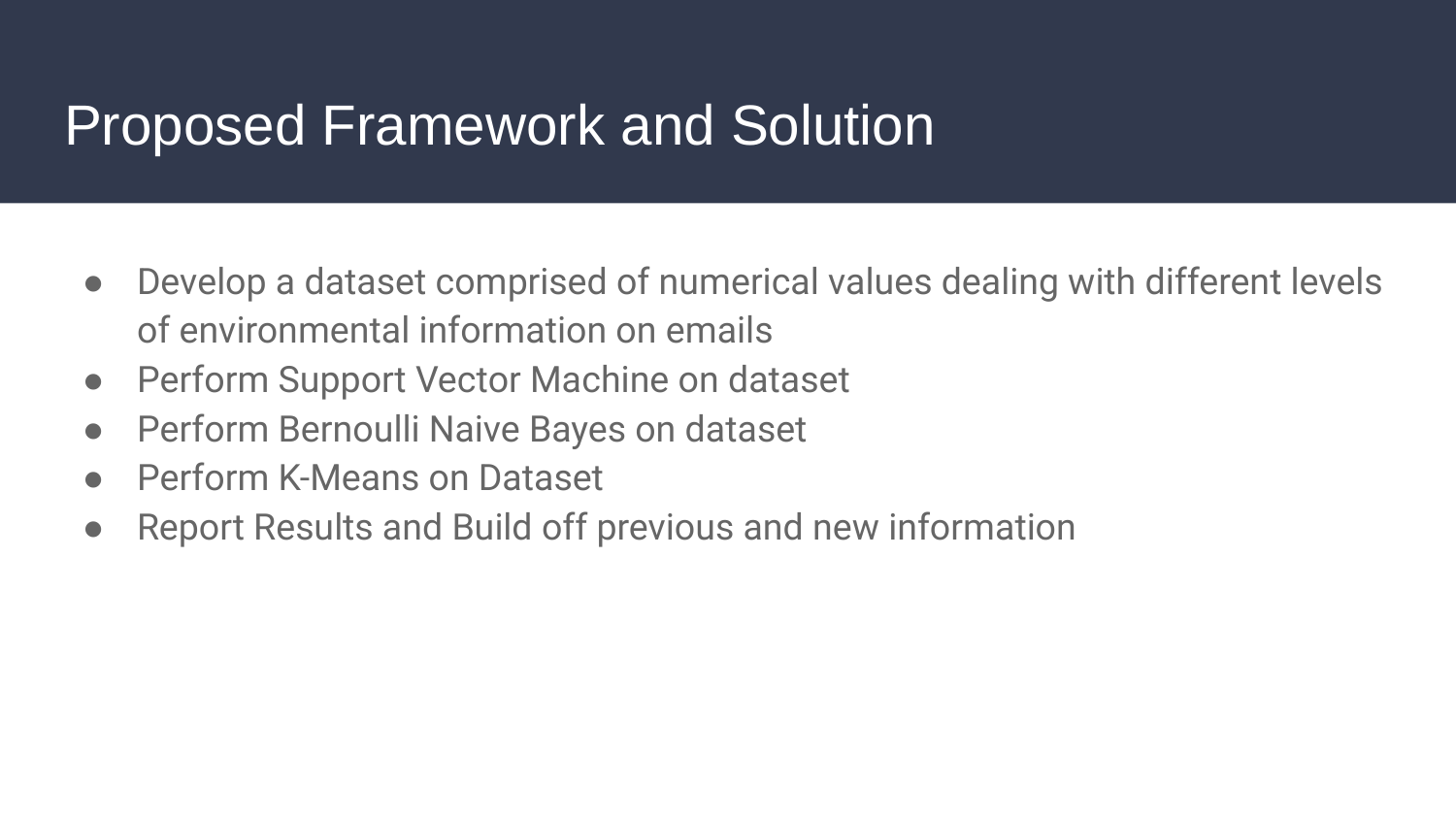

# Proposed Framework and Solution
Develop a dataset comprised of numerical values dealing with different levels of environmental information on emails
Perform Support Vector Machine on dataset
Perform Bernoulli Naive Bayes on dataset
Perform K-Means on Dataset
Report Results and Build off previous and new information